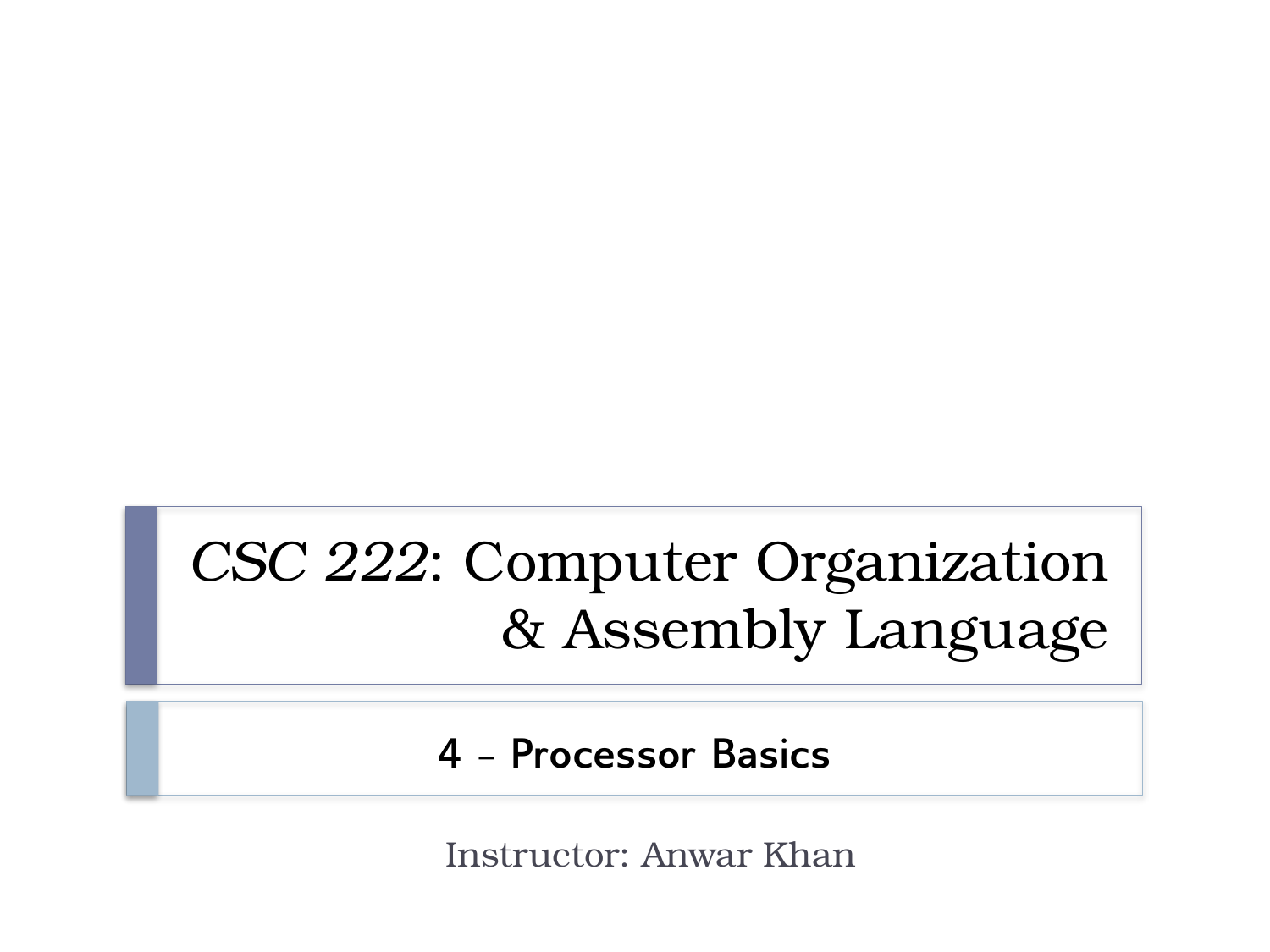

# CSC 222: Computer Organization & Assembly Language
4 – Processor Basics
Instructor: Anwar Khan